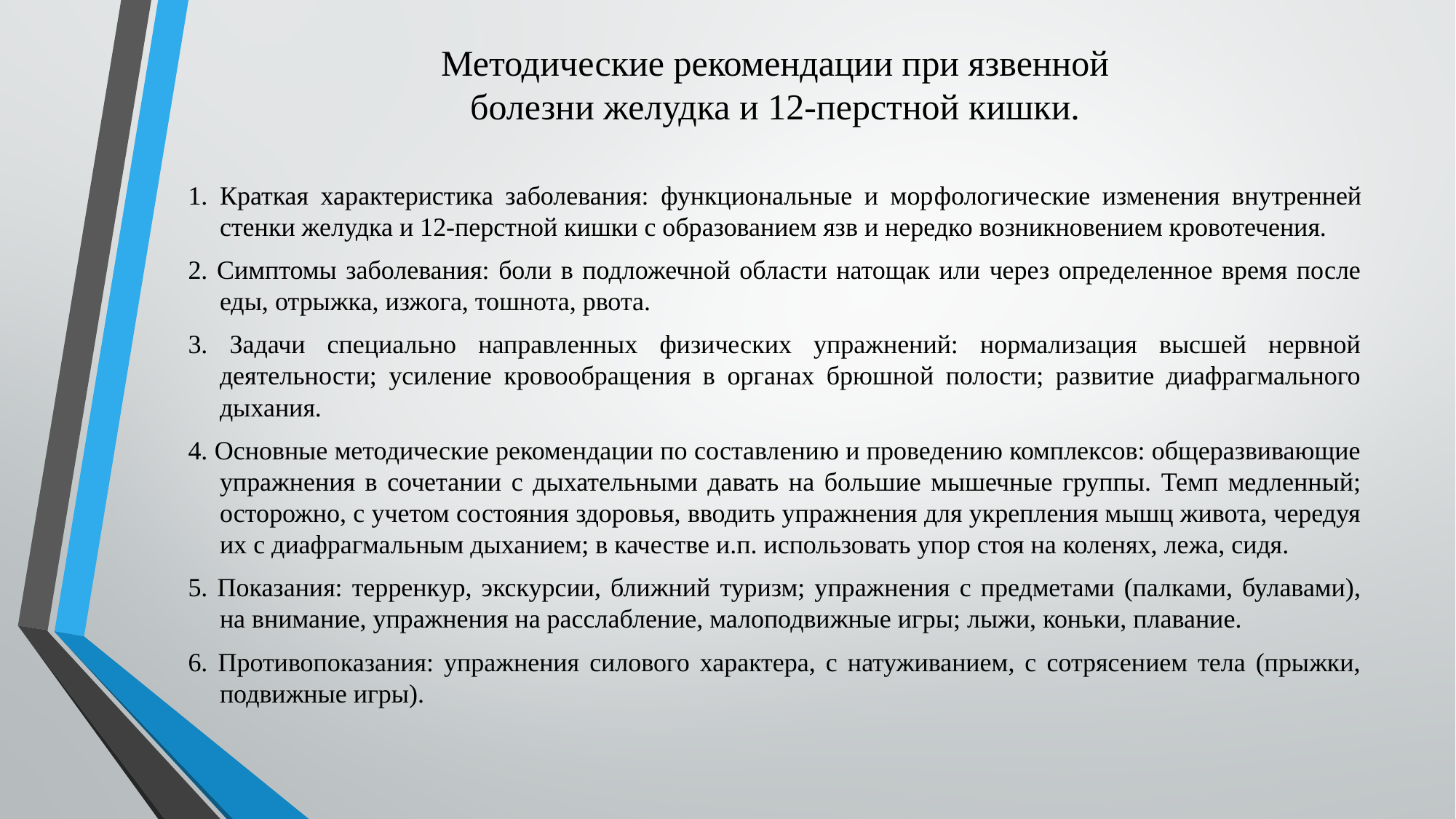

# Методические рекомендации при язвенной болезни желудка и 12-перстной кишки.
1. Краткая характеристика заболевания: функциональные и мор­фологические изменения внутренней стенки желудка и 12-перстной кишки с образованием язв и нередко возникновением кровотечения.
2. Симптомы заболевания: боли в подложечной области натощак или через определенное время после еды, отрыжка, изжога, тошнота, рвота.
3. Задачи специально направленных физических упражнений: нормализация высшей нервной деятельности; усиление кровообращения в органах брюшной полости; развитие диафрагмального дыхания.
4. Основные методические рекомендации по составлению и проведению комплексов: общеразвивающие упражнения в сочетании с дыхательными давать на большие мышечные группы. Темп медленный; осторожно, с учетом состояния здоровья, вводить упражнения для укрепления мышц живота, чередуя их с диафрагмальным дыханием; в качестве и.п. использовать упор стоя на коленях, лежа, сидя.
5. Показания: терренкур, экскурсии, ближний туризм; упражнения с предметами (палками, булавами), на внимание, упражнения на расслабление, малоподвижные игры; лыжи, коньки, плавание.
6. Противопоказания: упражнения силового характера, с натуживанием, с сотрясением тела (прыжки, подвижные игры).